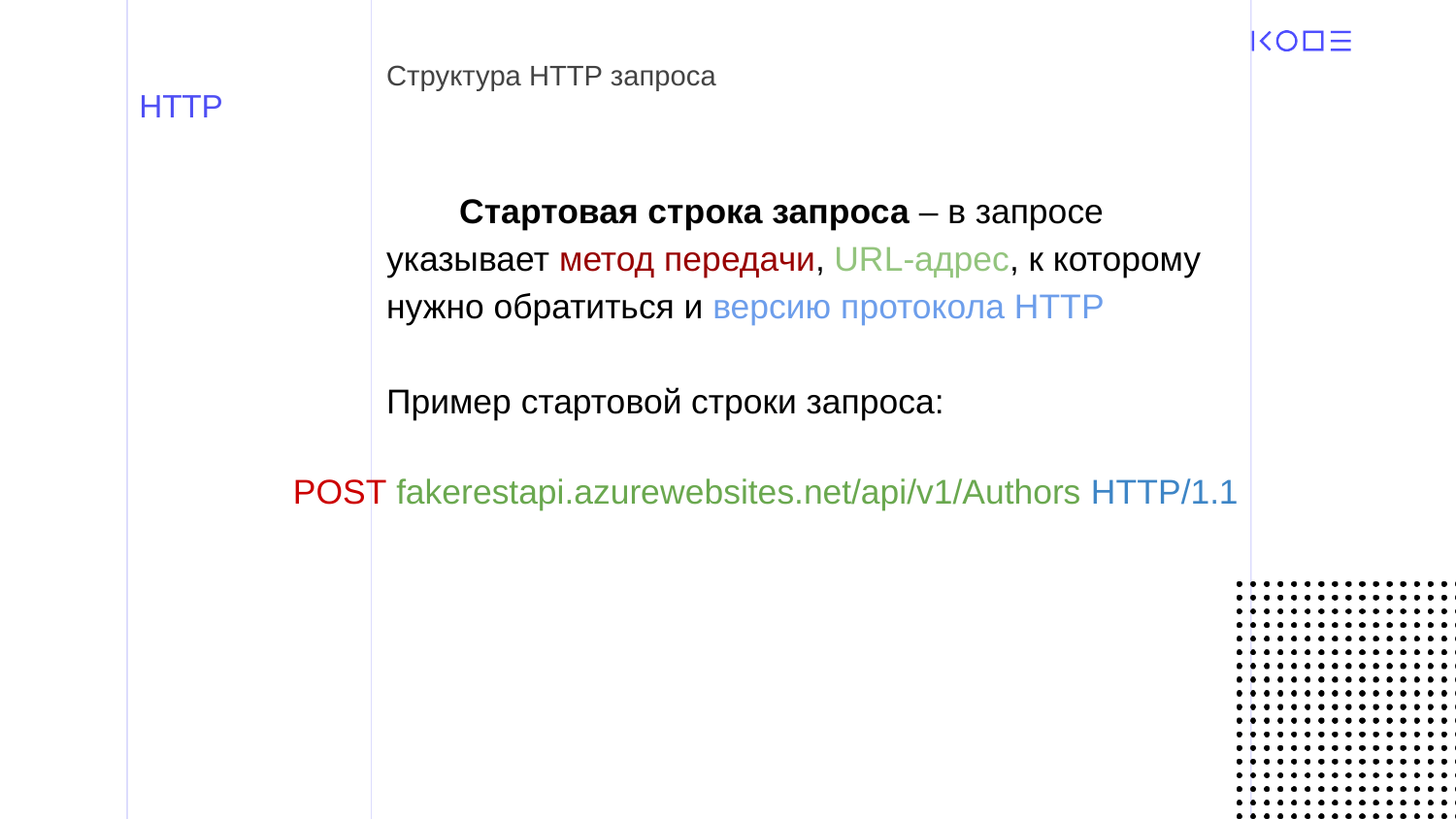

Структура HTTP запроса
# HTTP
Стартовая строка запроса – в запросе указывает метод передачи, URL-адрес, к которому нужно обратиться и версию протокола HTTP

Пример стартовой строки запроса:

POST fakerestapi.azurewebsites.net/api/v1/Authors HTTP/1.1